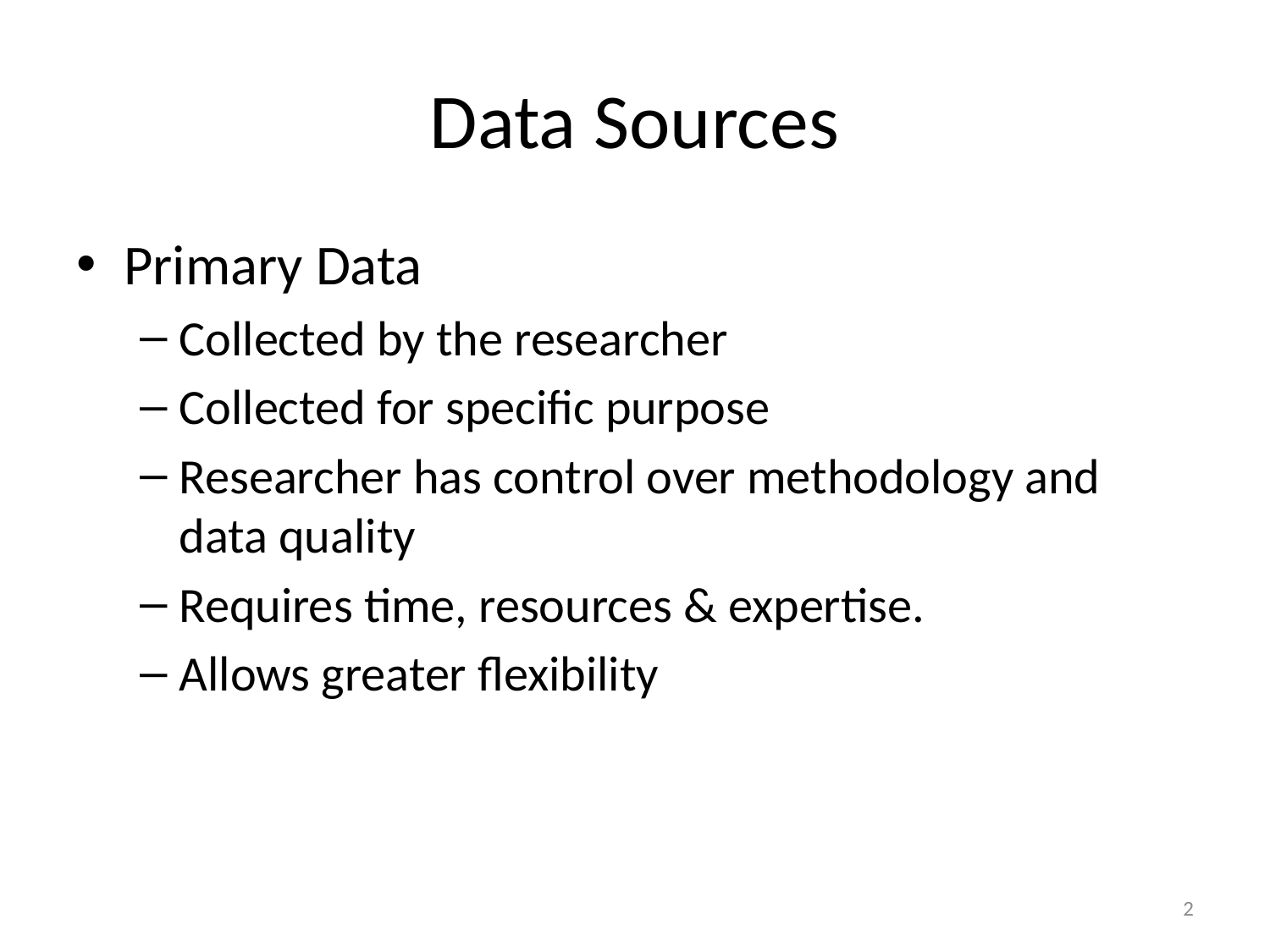

# Data Sources
Primary Data
Collected by the researcher
Collected for specific purpose
Researcher has control over methodology and data quality
Requires time, resources & expertise.
Allows greater flexibility

2